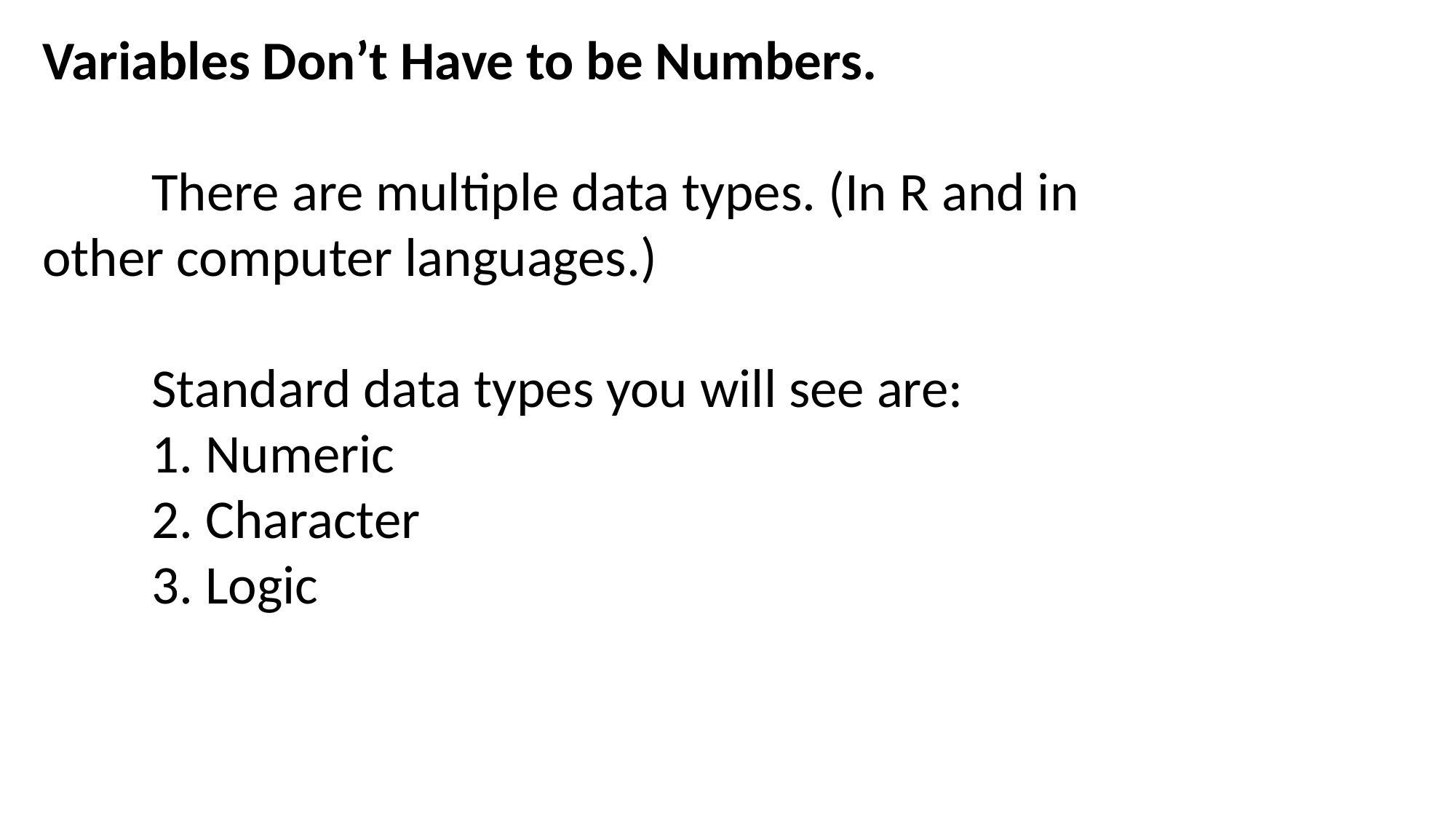

Variables Don’t Have to be Numbers.

	There are multiple data types. (In R and in 	other computer languages.)

	Standard data types you will see are:
	1. Numeric
	2. Character
	3. Logic